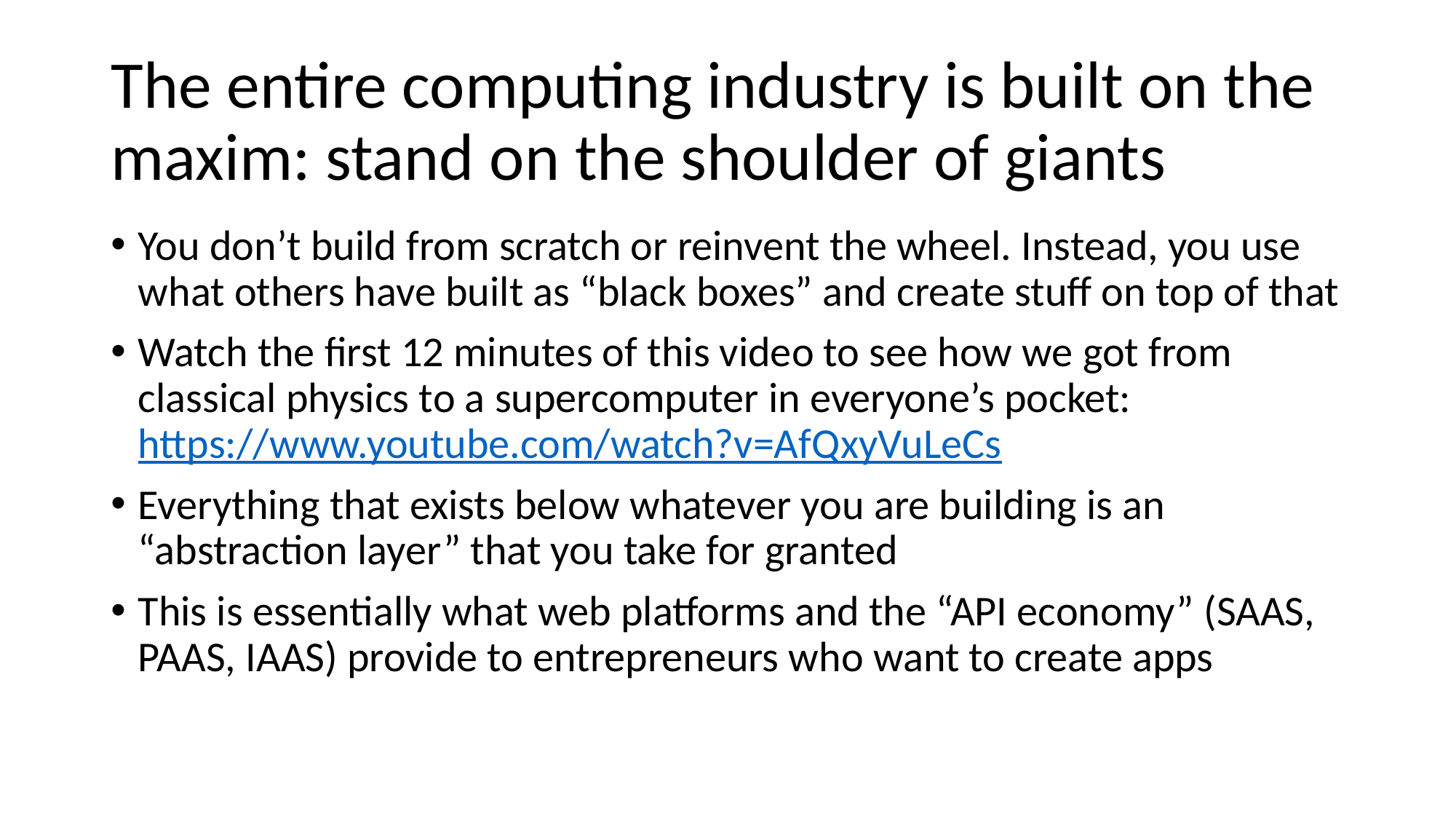

# The entire computing industry is built on the maxim: stand on the shoulder of giants
You don’t build from scratch or reinvent the wheel. Instead, you use what others have built as “black boxes” and create stuff on top of that
Watch the first 12 minutes of this video to see how we got from classical physics to a supercomputer in everyone’s pocket: https://www.youtube.com/watch?v=AfQxyVuLeCs
Everything that exists below whatever you are building is an “abstraction layer” that you take for granted
This is essentially what web platforms and the “API economy” (SAAS, PAAS, IAAS) provide to entrepreneurs who want to create apps